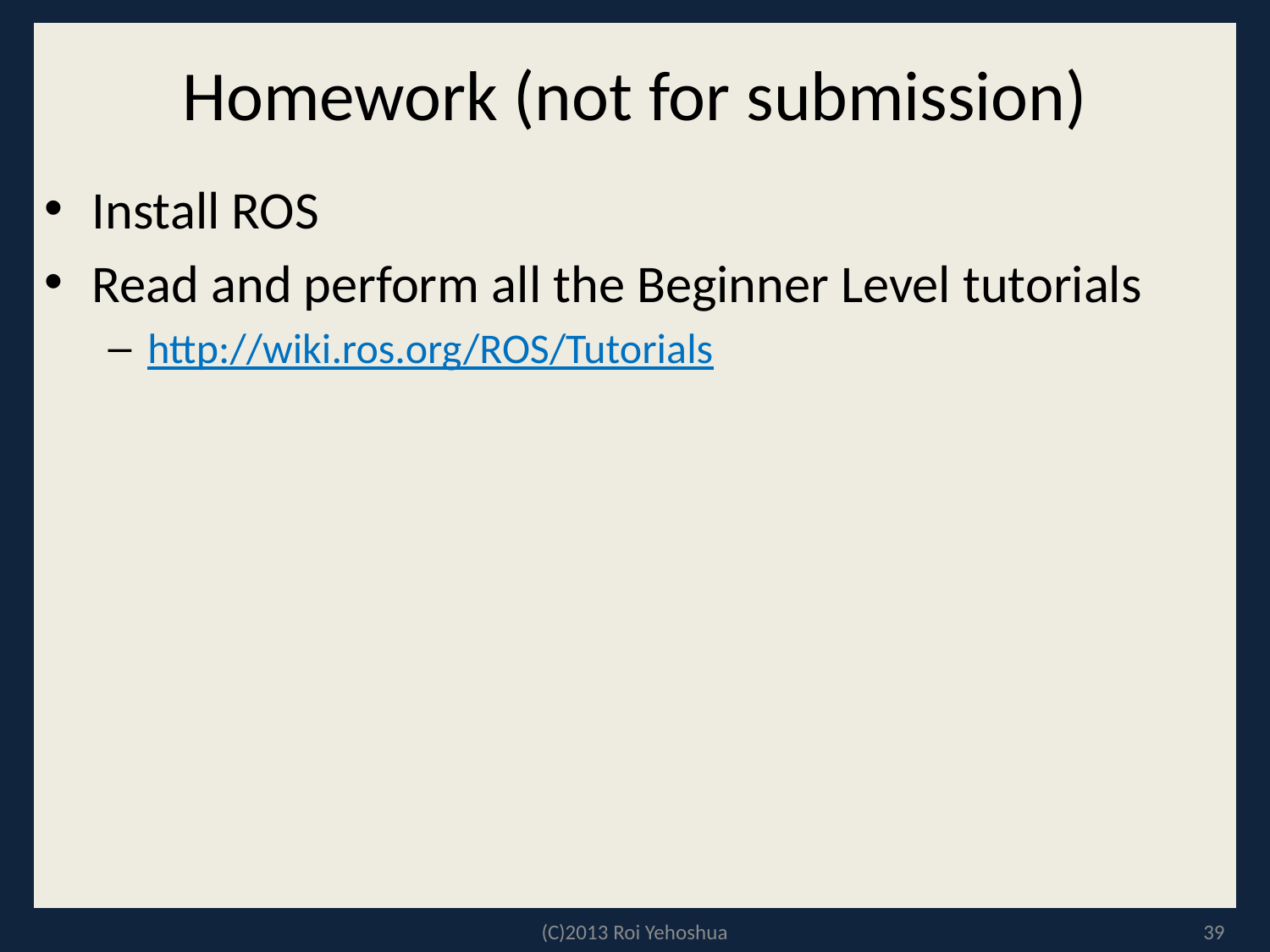

# Homework (not for submission)
Install ROS
Read and perform all the Beginner Level tutorials
http://wiki.ros.org/ROS/Tutorials

(C)2013 Roi Yehoshua
39